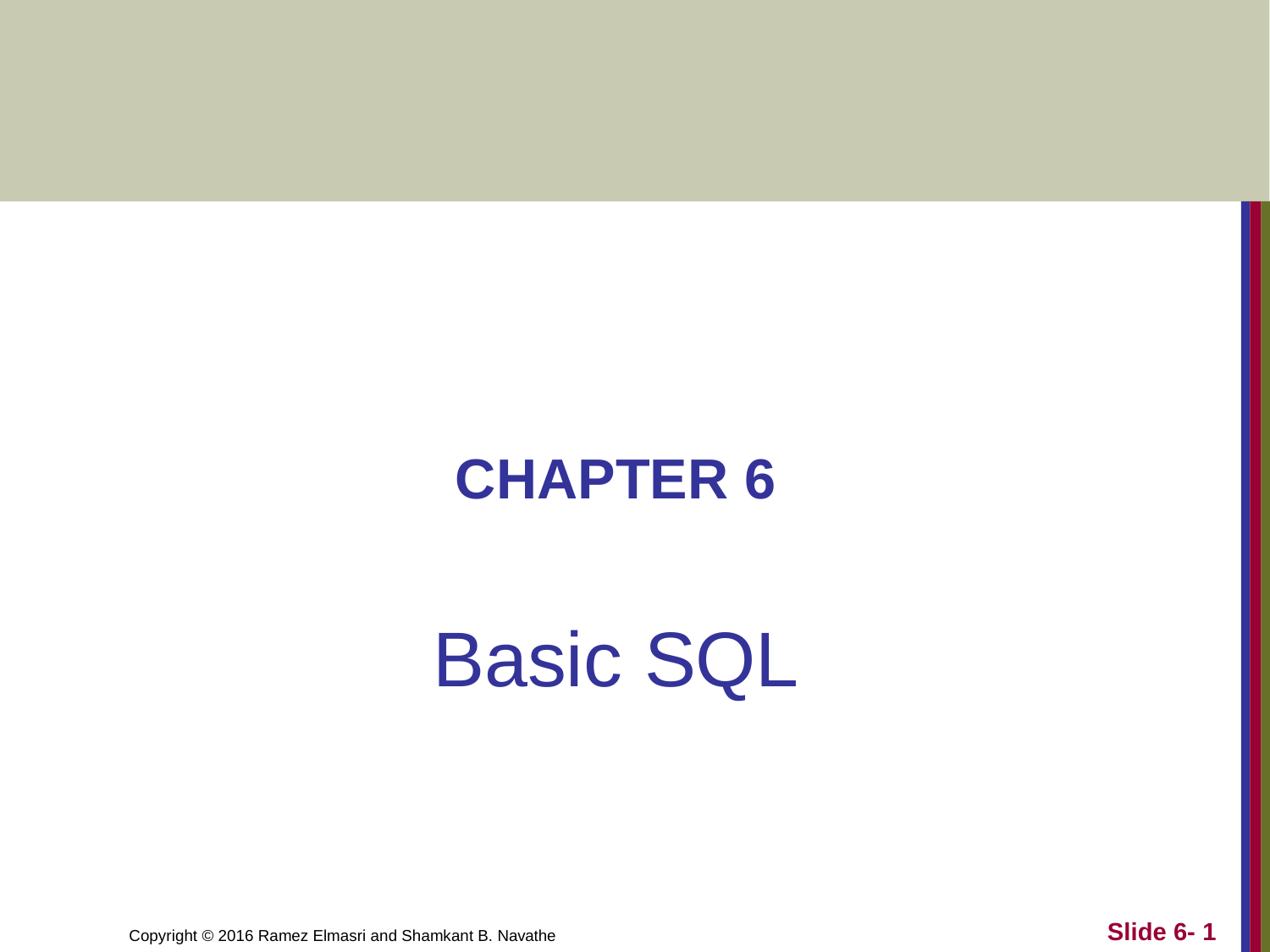

# CHAPTER 6
Basic SQL
Slide 6- 1
Copyright © 2016 Ramez Elmasri and Shamkant B. Navathe